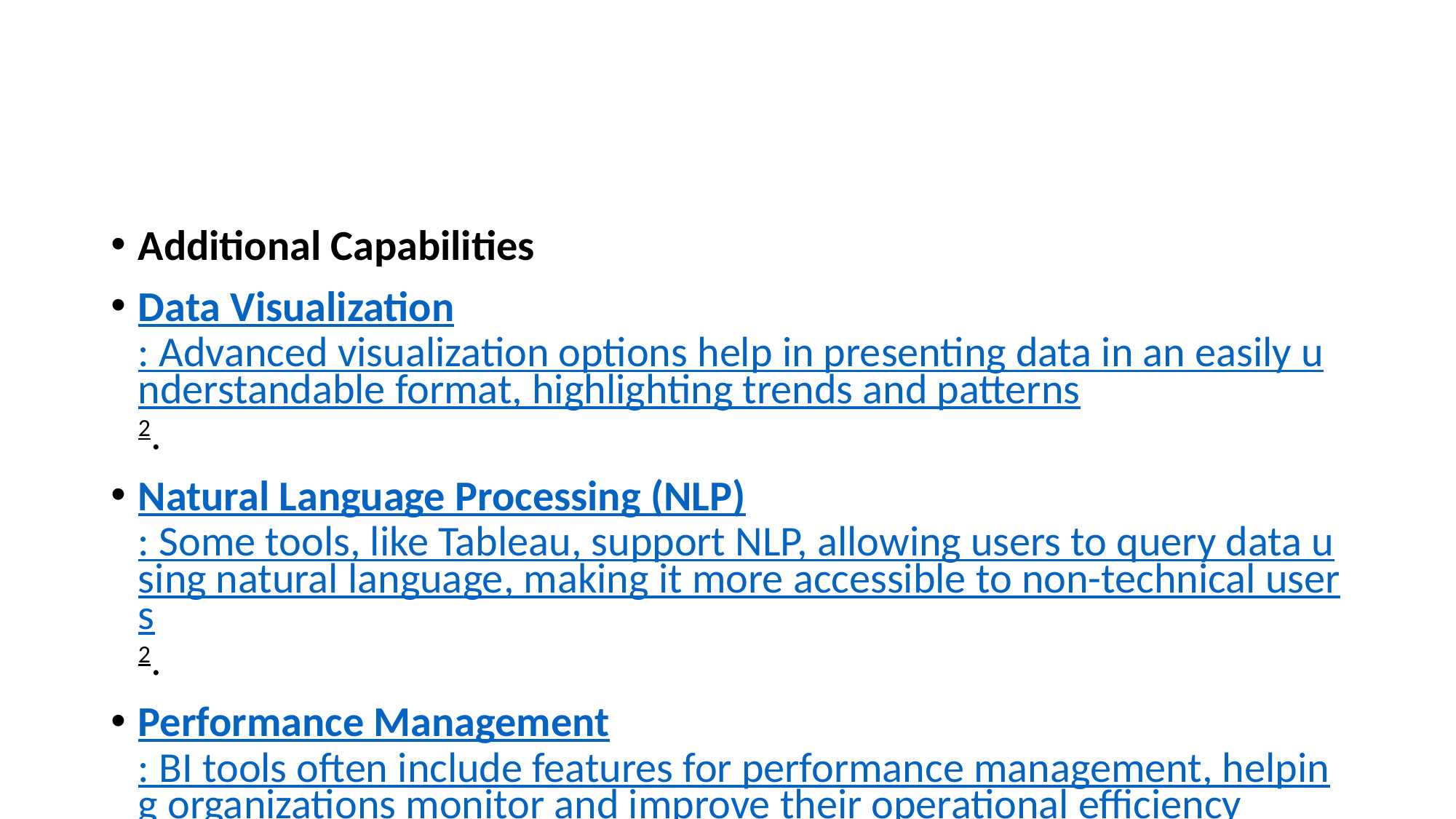

#
Additional Capabilities
Data Visualization: Advanced visualization options help in presenting data in an easily understandable format, highlighting trends and patterns2.
Natural Language Processing (NLP): Some tools, like Tableau, support NLP, allowing users to query data using natural language, making it more accessible to non-technical users2.
Performance Management: BI tools often include features for performance management, helping organizations monitor and improve their operational efficiency